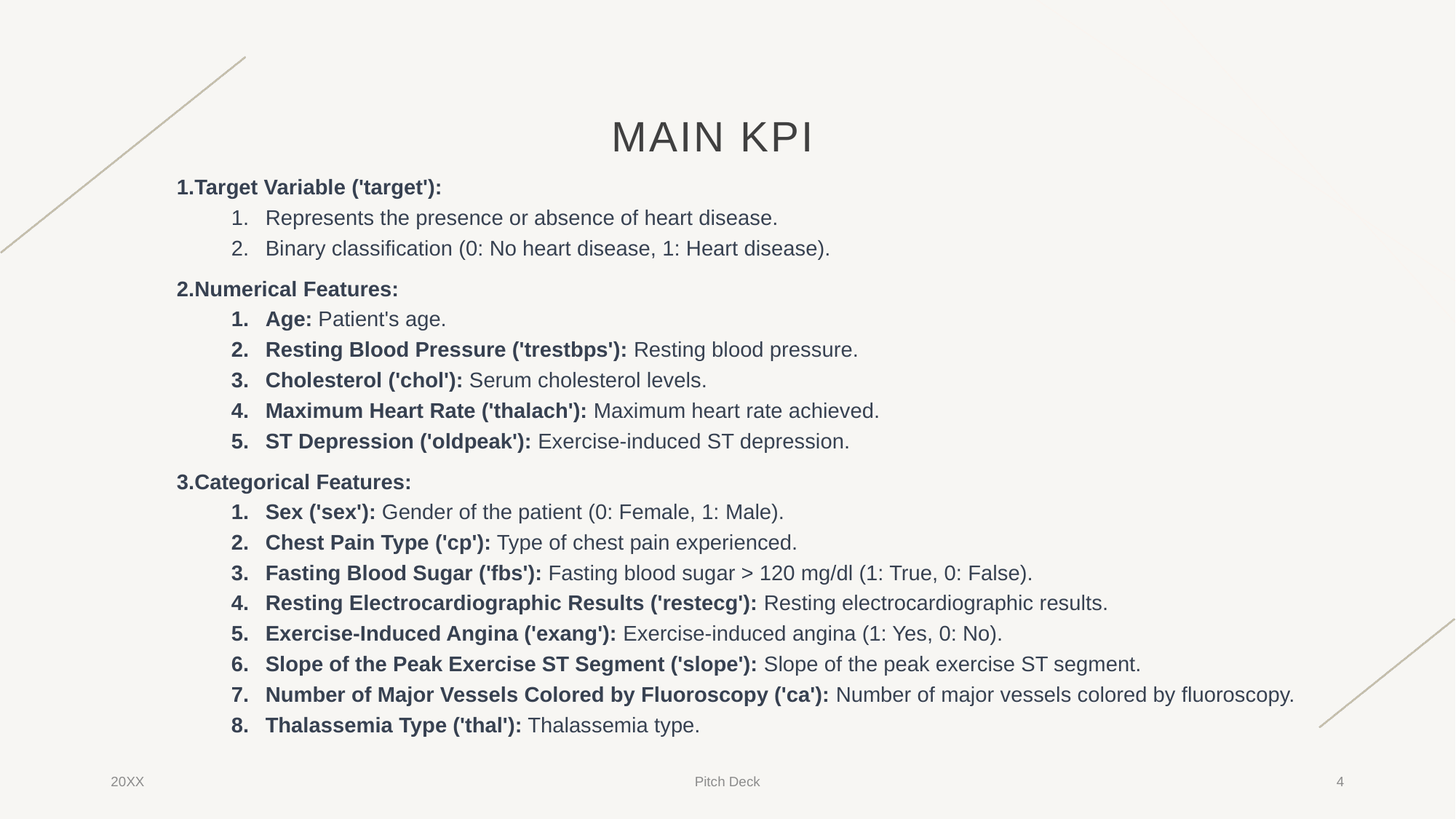

# Main kpi
Target Variable ('target'):
Represents the presence or absence of heart disease.
Binary classification (0: No heart disease, 1: Heart disease).
Numerical Features:
Age: Patient's age.
Resting Blood Pressure ('trestbps'): Resting blood pressure.
Cholesterol ('chol'): Serum cholesterol levels.
Maximum Heart Rate ('thalach'): Maximum heart rate achieved.
ST Depression ('oldpeak'): Exercise-induced ST depression.
Categorical Features:
Sex ('sex'): Gender of the patient (0: Female, 1: Male).
Chest Pain Type ('cp'): Type of chest pain experienced.
Fasting Blood Sugar ('fbs'): Fasting blood sugar > 120 mg/dl (1: True, 0: False).
Resting Electrocardiographic Results ('restecg'): Resting electrocardiographic results.
Exercise-Induced Angina ('exang'): Exercise-induced angina (1: Yes, 0: No).
Slope of the Peak Exercise ST Segment ('slope'): Slope of the peak exercise ST segment.
Number of Major Vessels Colored by Fluoroscopy ('ca'): Number of major vessels colored by fluoroscopy.
Thalassemia Type ('thal'): Thalassemia type.

20XX
Pitch Deck
4